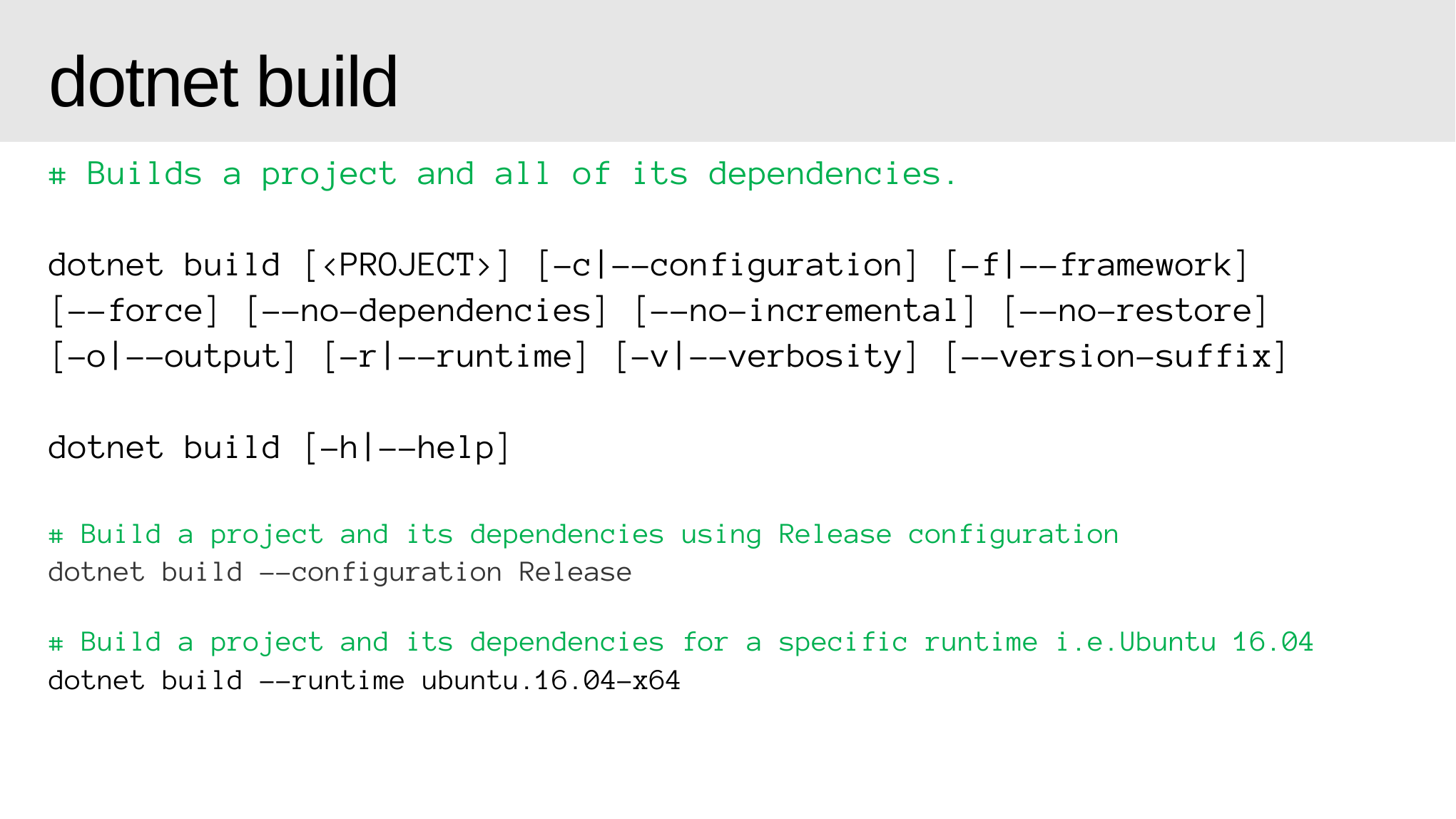

# dotnet build
# Builds a project and all of its dependencies.

dotnet build [<PROJECT>] [-c|--configuration] [-f|--framework]
[--force] [--no-dependencies] [--no-incremental] [--no-restore]
[-o|--output] [-r|--runtime] [-v|--verbosity] [--version-suffix]

dotnet build [-h|--help]

# Build a project and its dependencies using Release configuration
dotnet build --configuration Release
# Build a project and its dependencies for a specific runtime i.e.Ubuntu 16.04
dotnet build --runtime ubuntu.16.04-x64